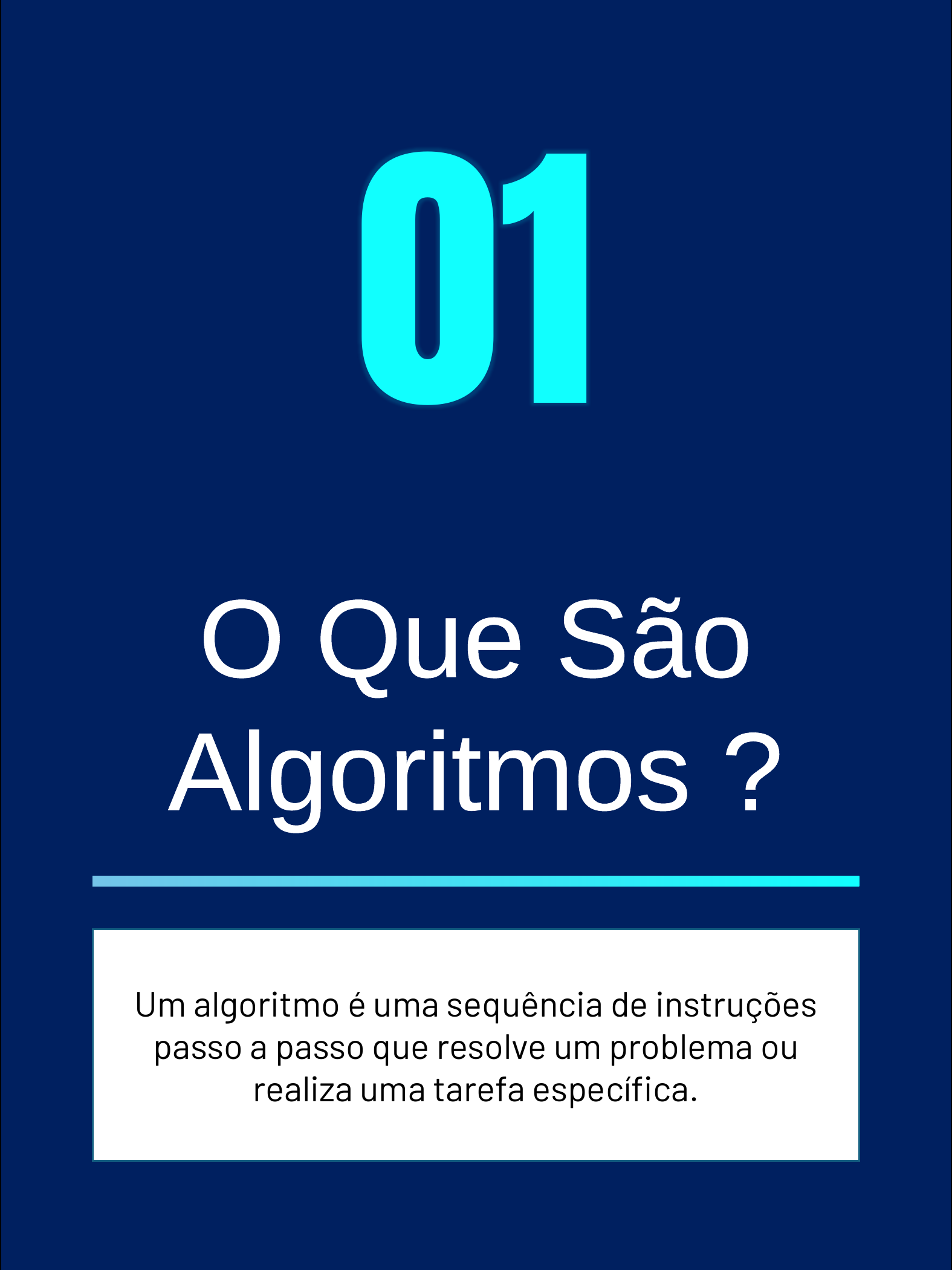

01

O Que São Algoritmos ?

Um algoritmo é uma sequência de instruções passo a passo que resolve um problema ou realiza uma tarefa específica.
Algoritmos: A arte suprema da Lógica Digital – LUIZ FELIPE P. RODRIGUES

2